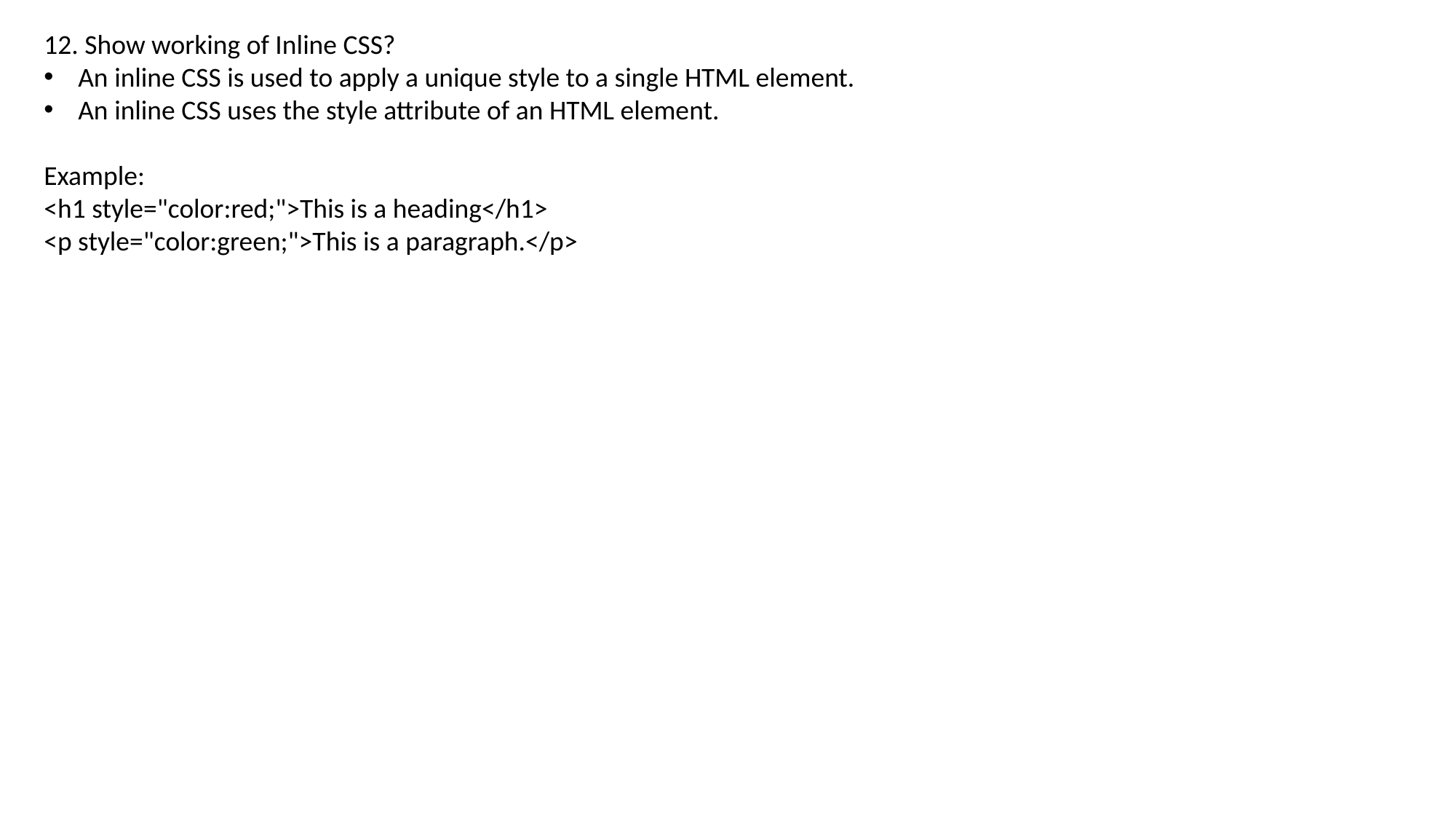

12. Show working of Inline CSS?
An inline CSS is used to apply a unique style to a single HTML element.
An inline CSS uses the style attribute of an HTML element.

Example:
<h1 style="color:red;">This is a heading</h1>
<p style="color:green;">This is a paragraph.</p>